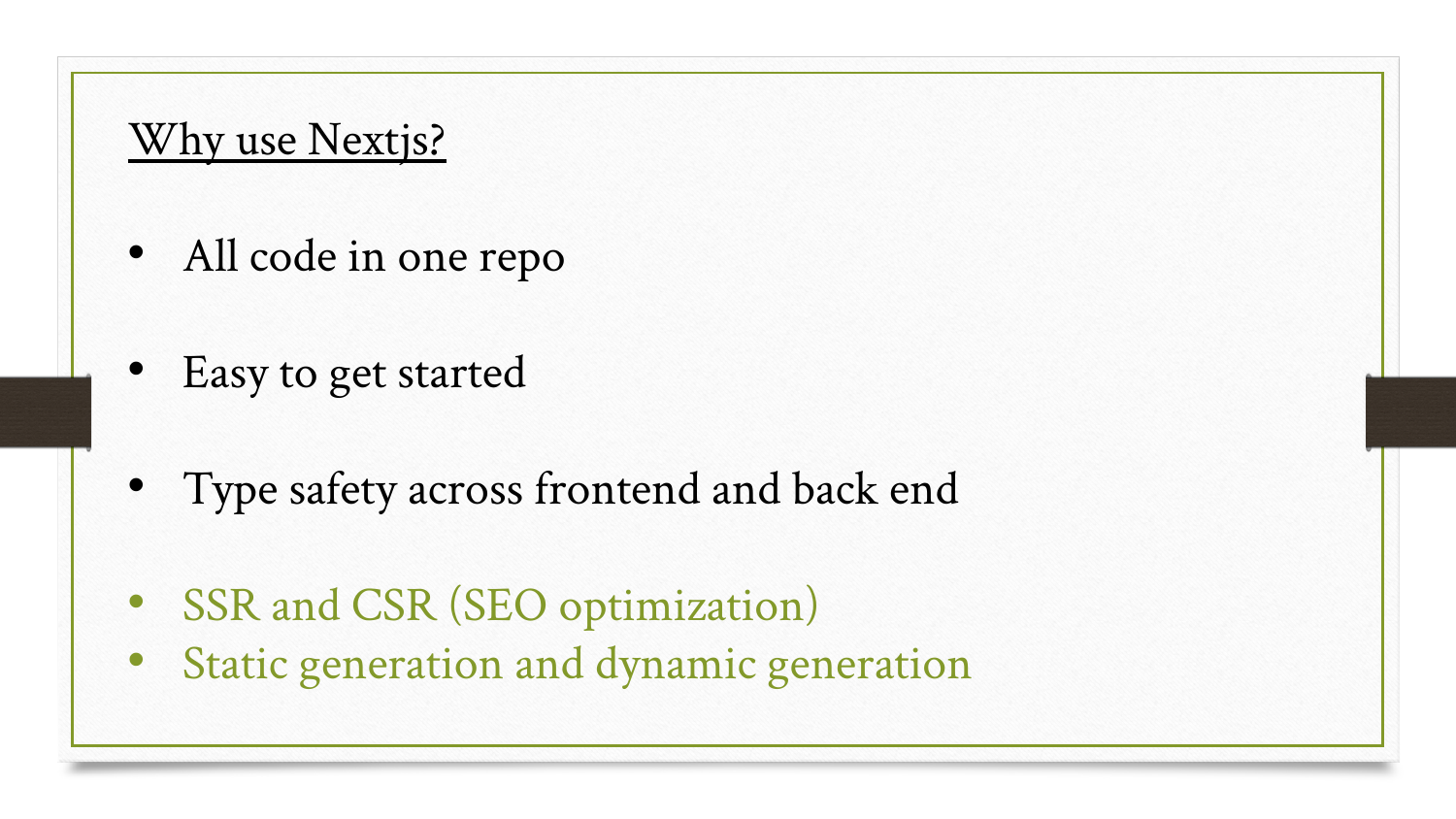

Why use Nextjs?

All code in one repo

Easy to get started

Type safety across frontend and back end

SSR and CSR (SEO optimization)
Static generation and dynamic generation